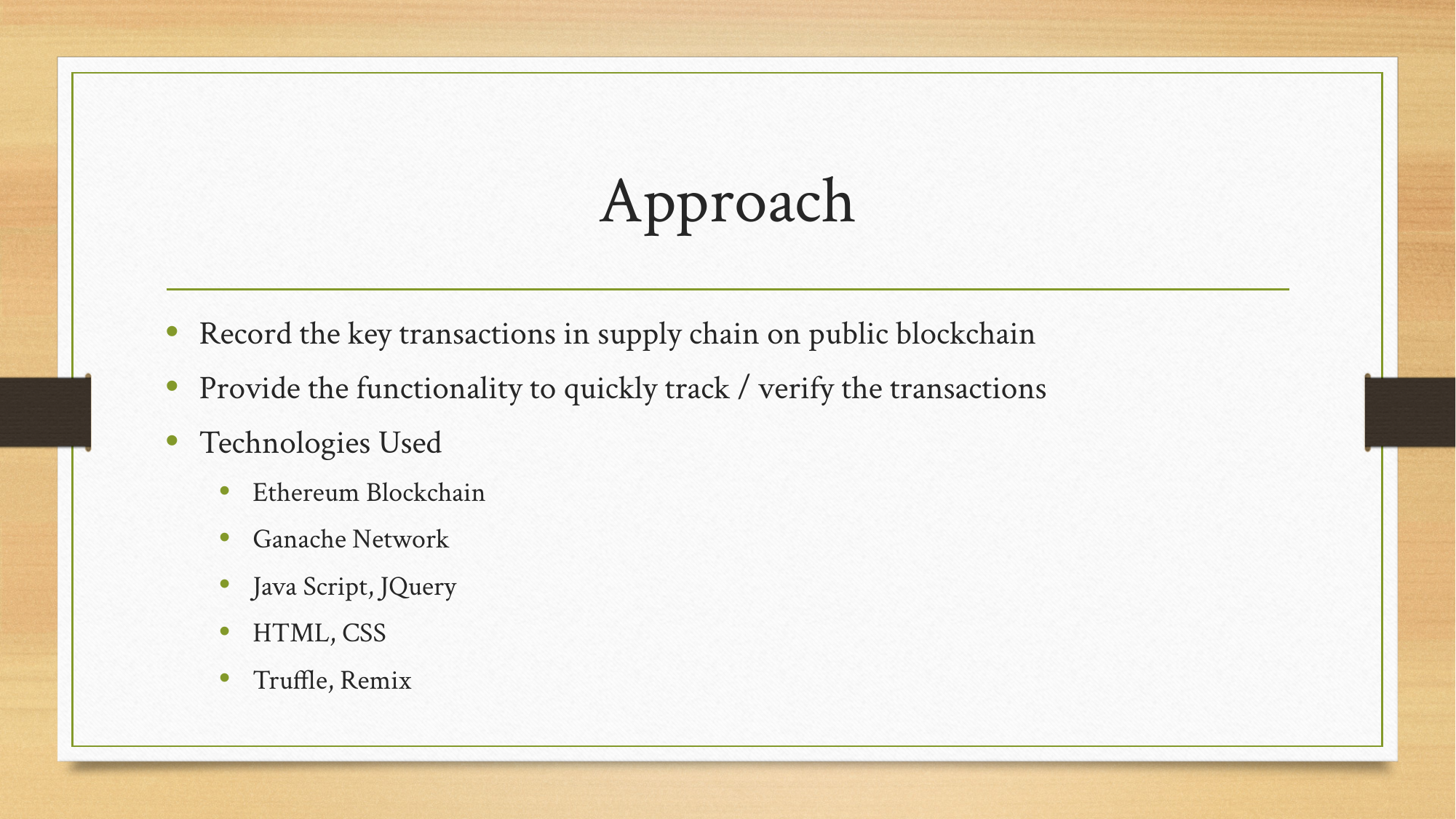

# Approach
Record the key transactions in supply chain on public blockchain
Provide the functionality to quickly track / verify the transactions
Technologies Used
Ethereum Blockchain
Ganache Network
Java Script, JQuery
HTML, CSS
Truffle, Remix